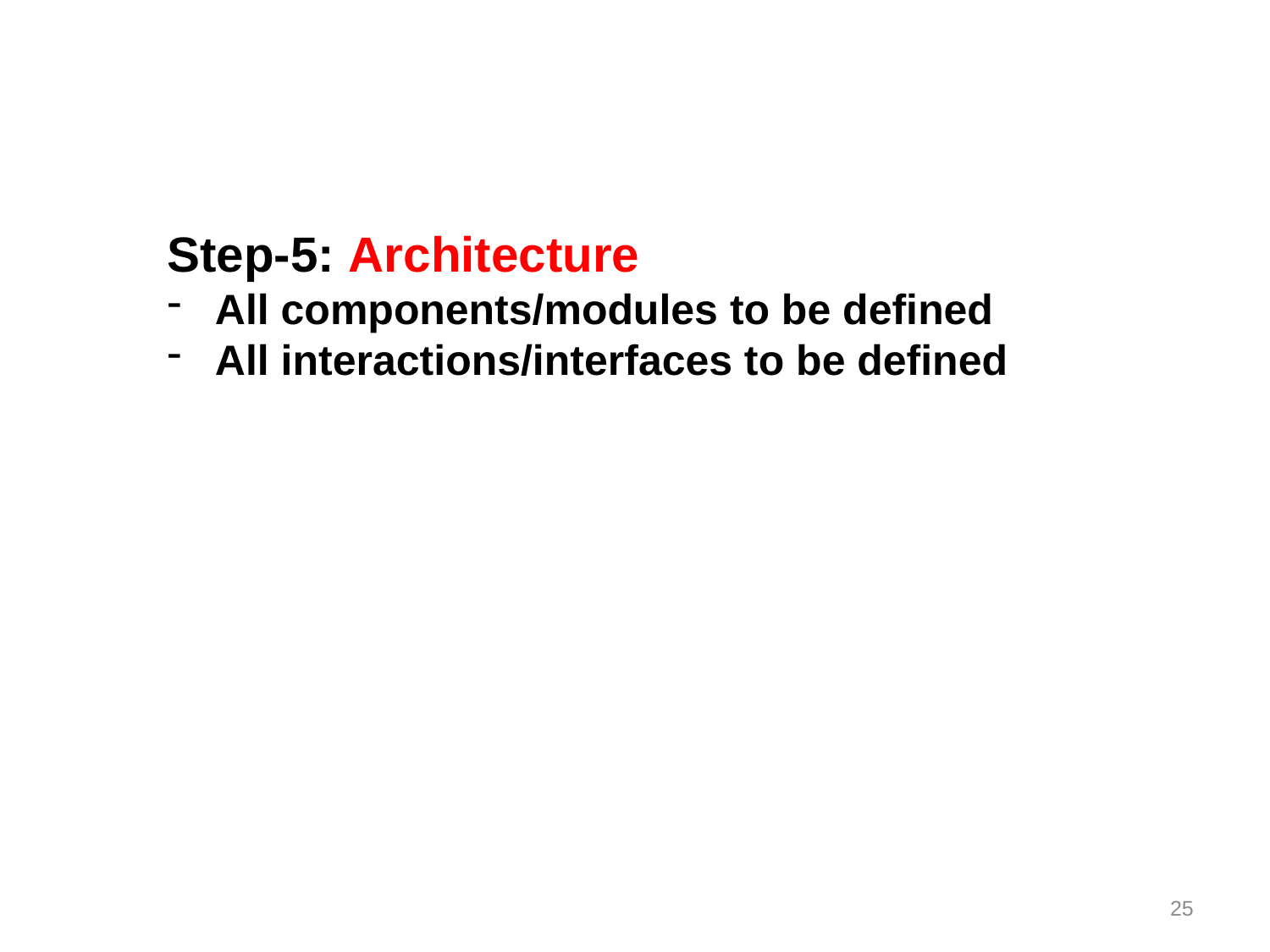

#
Step-5: Architecture
All components/modules to be defined
All interactions/interfaces to be defined
25